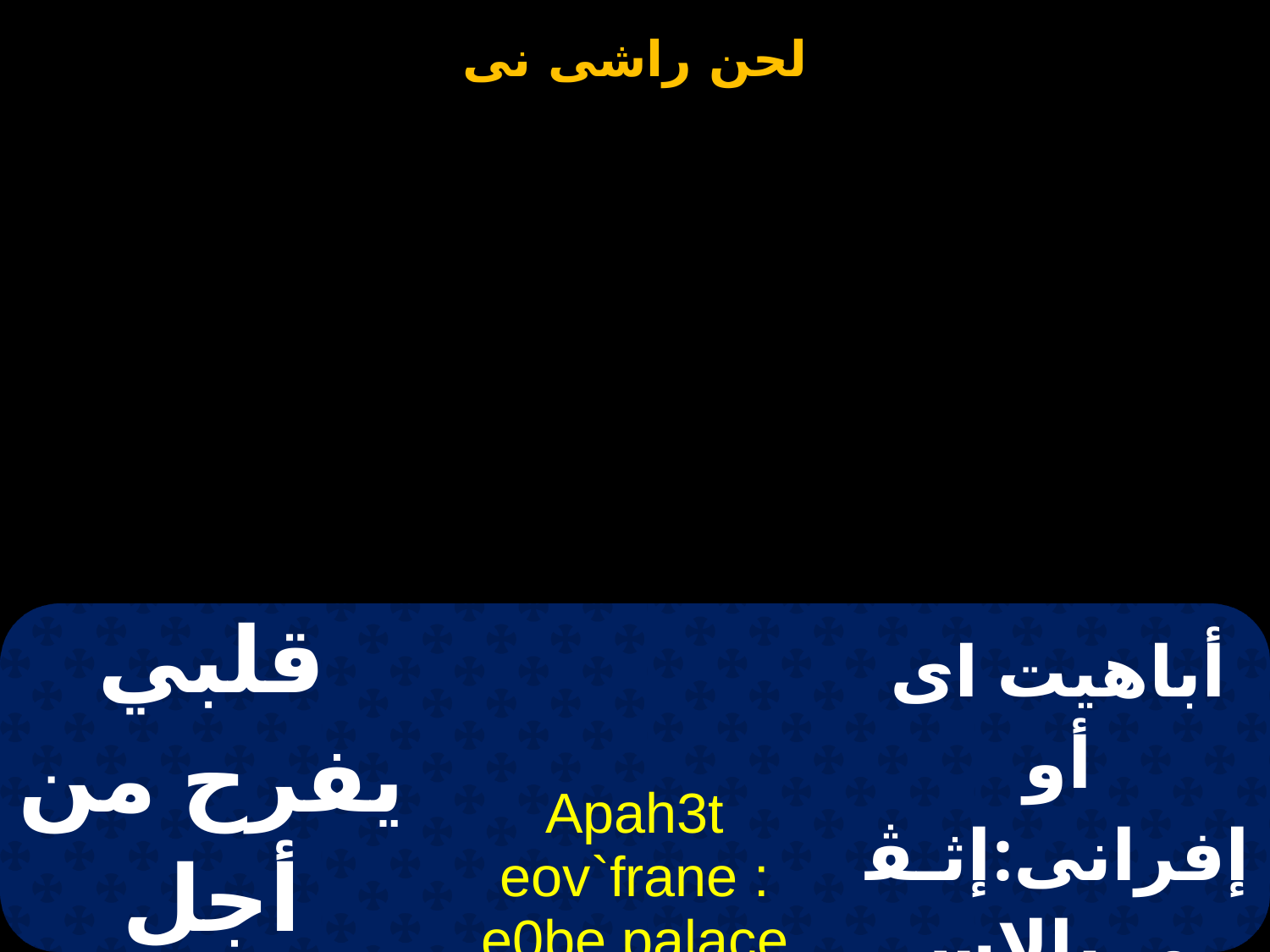

| قلبي يفرح من أجل لساني بتهليل | Apah3t eov`frane : e0be palace qen ov0el3l | أباهيت اى أو إفرانى:إثـﭭـى بالاس اى خين أو ثيليل |
| --- | --- | --- |